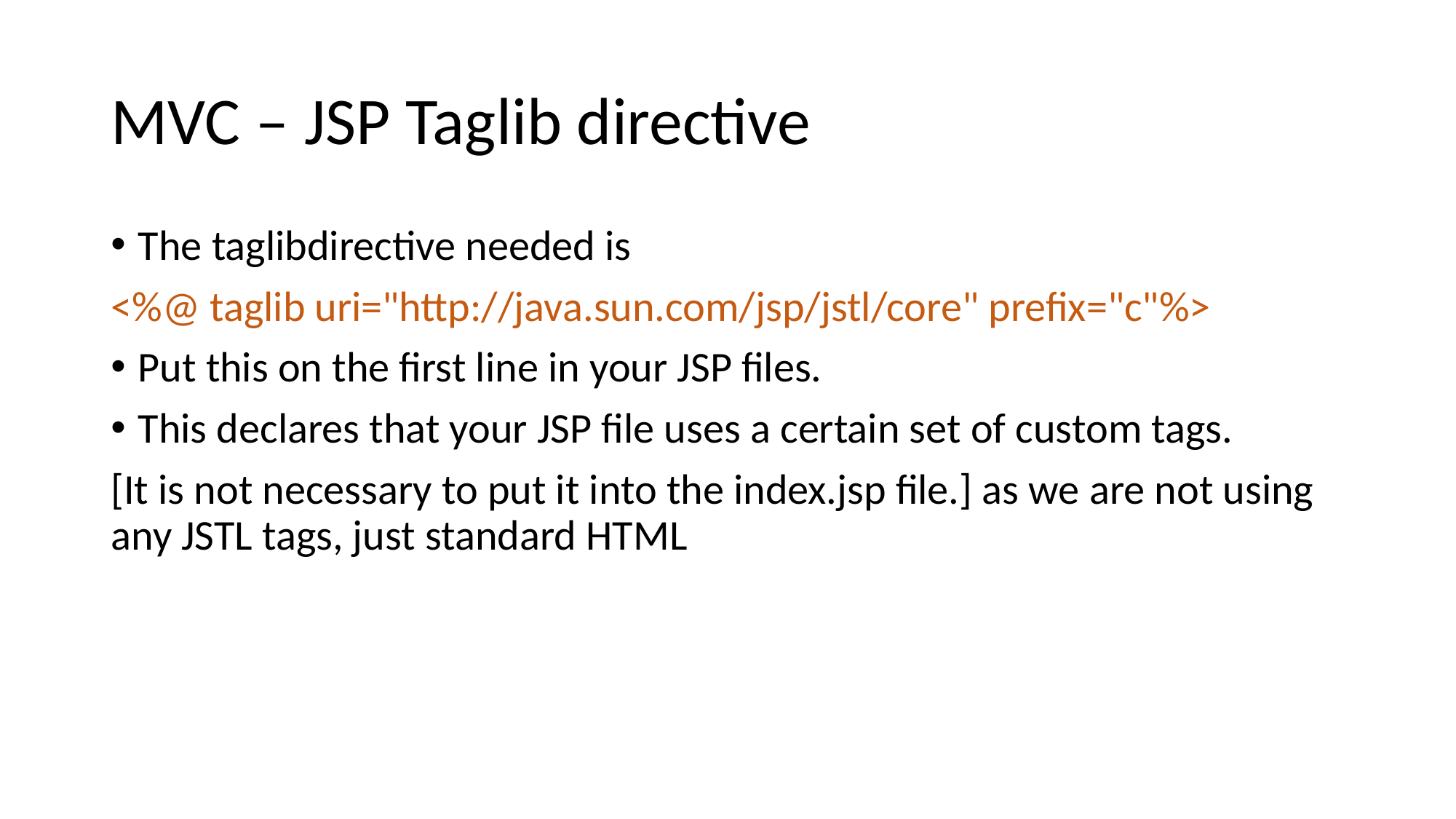

# MVC – JSP Taglib directive
The taglibdirective needed is
<%@ taglib uri="http://java.sun.com/jsp/jstl/core" prefix="c"%>
Put this on the first line in your JSP files.
This declares that your JSP file uses a certain set of custom tags.
[It is not necessary to put it into the index.jsp file.] as we are not using any JSTL tags, just standard HTML